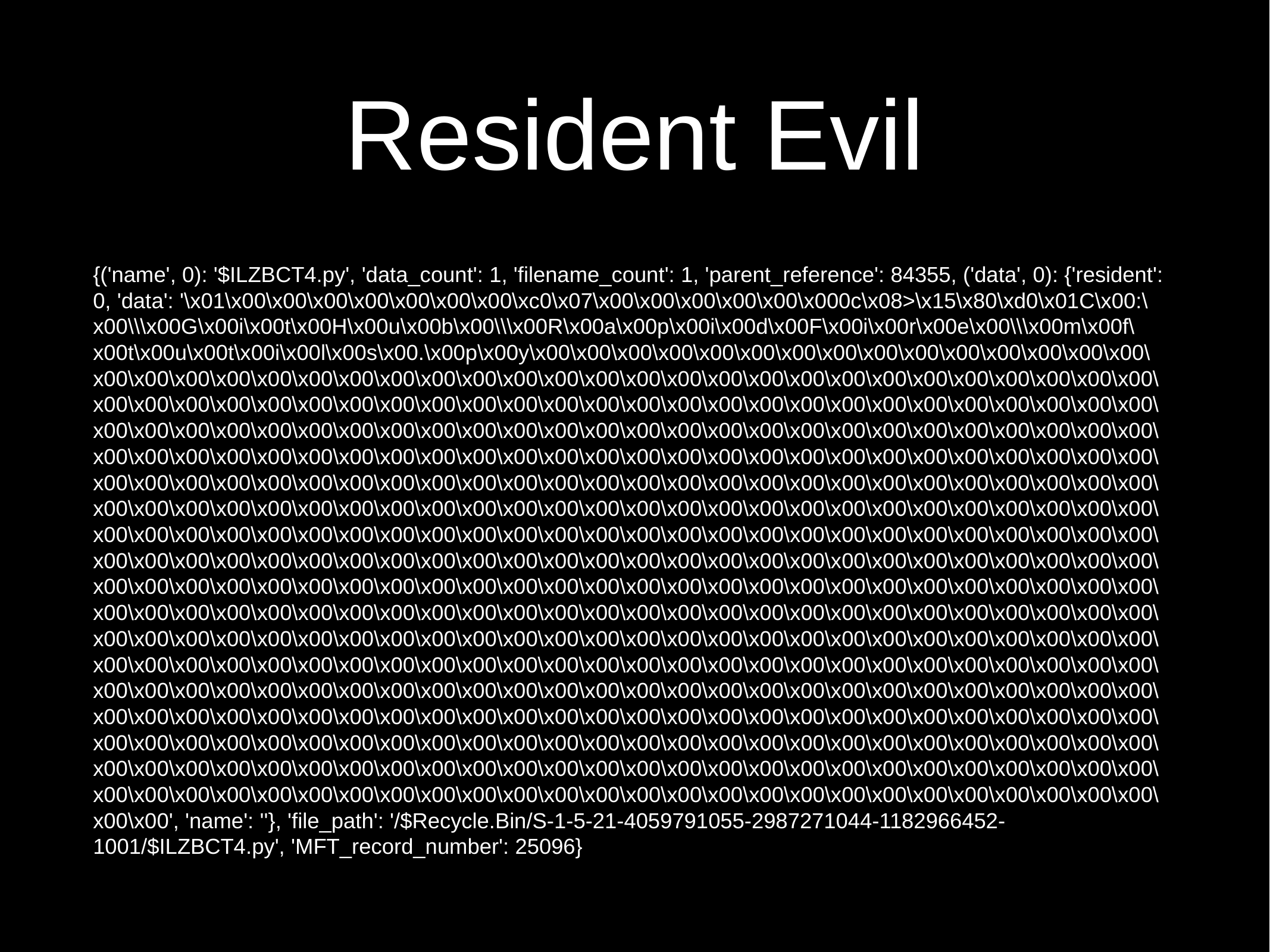

# Resident Evil
{('name', 0): '$ILZBCT4.py', 'data_count': 1, 'filename_count': 1, 'parent_reference': 84355, ('data', 0): {'resident': 0, 'data': '\x01\x00\x00\x00\x00\x00\x00\x00\xc0\x07\x00\x00\x00\x00\x00\x000c\x08>\x15\x80\xd0\x01C\x00:\x00\\\x00G\x00i\x00t\x00H\x00u\x00b\x00\\\x00R\x00a\x00p\x00i\x00d\x00F\x00i\x00r\x00e\x00\\\x00m\x00f\x00t\x00u\x00t\x00i\x00l\x00s\x00.\x00p\x00y\x00\x00\x00\x00\x00\x00\x00\x00\x00\x00\x00\x00\x00\x00\x00\x00\x00\x00\x00\x00\x00\x00\x00\x00\x00\x00\x00\x00\x00\x00\x00\x00\x00\x00\x00\x00\x00\x00\x00\x00\x00\x00\x00\x00\x00\x00\x00\x00\x00\x00\x00\x00\x00\x00\x00\x00\x00\x00\x00\x00\x00\x00\x00\x00\x00\x00\x00\x00\x00\x00\x00\x00\x00\x00\x00\x00\x00\x00\x00\x00\x00\x00\x00\x00\x00\x00\x00\x00\x00\x00\x00\x00\x00\x00\x00\x00\x00\x00\x00\x00\x00\x00\x00\x00\x00\x00\x00\x00\x00\x00\x00\x00\x00\x00\x00\x00\x00\x00\x00\x00\x00\x00\x00\x00\x00\x00\x00\x00\x00\x00\x00\x00\x00\x00\x00\x00\x00\x00\x00\x00\x00\x00\x00\x00\x00\x00\x00\x00\x00\x00\x00\x00\x00\x00\x00\x00\x00\x00\x00\x00\x00\x00\x00\x00\x00\x00\x00\x00\x00\x00\x00\x00\x00\x00\x00\x00\x00\x00\x00\x00\x00\x00\x00\x00\x00\x00\x00\x00\x00\x00\x00\x00\x00\x00\x00\x00\x00\x00\x00\x00\x00\x00\x00\x00\x00\x00\x00\x00\x00\x00\x00\x00\x00\x00\x00\x00\x00\x00\x00\x00\x00\x00\x00\x00\x00\x00\x00\x00\x00\x00\x00\x00\x00\x00\x00\x00\x00\x00\x00\x00\x00\x00\x00\x00\x00\x00\x00\x00\x00\x00\x00\x00\x00\x00\x00\x00\x00\x00\x00\x00\x00\x00\x00\x00\x00\x00\x00\x00\x00\x00\x00\x00\x00\x00\x00\x00\x00\x00\x00\x00\x00\x00\x00\x00\x00\x00\x00\x00\x00\x00\x00\x00\x00\x00\x00\x00\x00\x00\x00\x00\x00\x00\x00\x00\x00\x00\x00\x00\x00\x00\x00\x00\x00\x00\x00\x00\x00\x00\x00\x00\x00\x00\x00\x00\x00\x00\x00\x00\x00\x00\x00\x00\x00\x00\x00\x00\x00\x00\x00\x00\x00\x00\x00\x00\x00\x00\x00\x00\x00\x00\x00\x00\x00\x00\x00\x00\x00\x00\x00\x00\x00\x00\x00\x00\x00\x00\x00\x00\x00\x00\x00\x00\x00\x00\x00\x00\x00\x00\x00\x00\x00\x00\x00\x00\x00\x00\x00\x00\x00\x00\x00\x00\x00\x00\x00\x00\x00\x00\x00\x00\x00\x00\x00\x00\x00\x00\x00\x00\x00\x00\x00\x00\x00\x00\x00\x00\x00\x00\x00\x00\x00\x00\x00\x00\x00\x00\x00\x00\x00\x00\x00\x00\x00\x00\x00\x00\x00\x00\x00\x00\x00\x00\x00\x00\x00\x00\x00\x00\x00\x00\x00\x00\x00\x00\x00\x00\x00\x00\x00', 'name': ''}, 'file_path': '/$Recycle.Bin/S-1-5-21-4059791055-2987271044-1182966452-1001/$ILZBCT4.py', 'MFT_record_number': 25096}